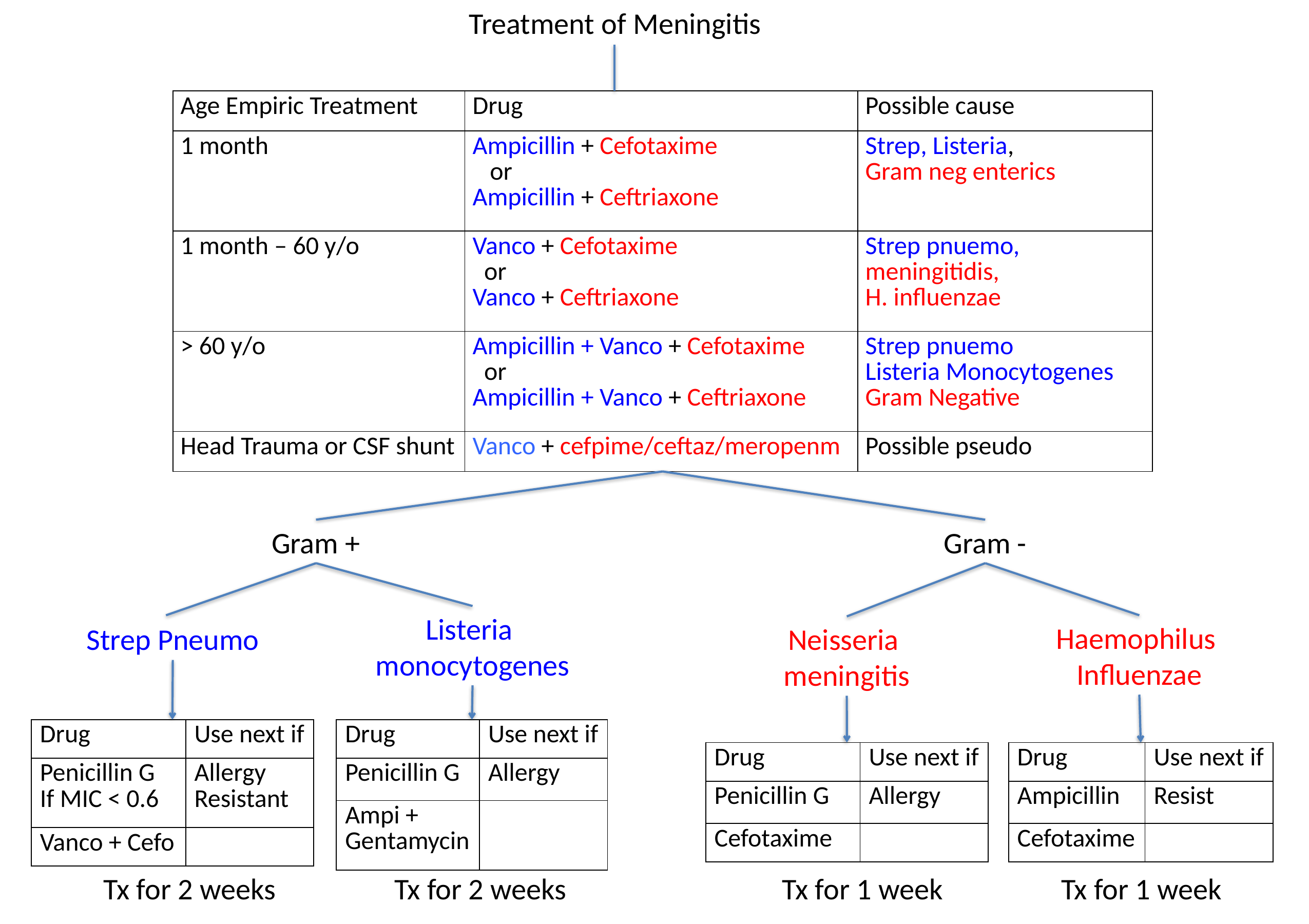

Treatment of Meningitis
| Age Empiric Treatment | Drug | Possible cause |
| --- | --- | --- |
| 1 month | Ampicillin + Cefotaxime or Ampicillin + Ceftriaxone | Strep, Listeria, Gram neg enterics |
| 1 month – 60 y/o | Vanco + Cefotaxime or Vanco + Ceftriaxone | Strep pnuemo, meningitidis, H. influenzae |
| > 60 y/o | Ampicillin + Vanco + Cefotaxime or Ampicillin + Vanco + Ceftriaxone | Strep pnuemo Listeria Monocytogenes Gram Negative |
| Head Trauma or CSF shunt | Vanco + cefpime/ceftaz/meropenm | Possible pseudo |
Gram +
Gram -
Listeria
monocytogenes
Haemophilus
Influenzae
Strep Pneumo
Neisseria
meningitis
| Drug | Use next if |
| --- | --- |
| Penicillin G If MIC < 0.6 | Allergy Resistant |
| Vanco + Cefo |  |
| Drug | Use next if |
| --- | --- |
| Penicillin G | Allergy |
| Ampi + Gentamycin |  |
| Drug | Use next if |
| --- | --- |
| Penicillin G | Allergy |
| Cefotaxime |  |
| Drug | Use next if |
| --- | --- |
| Ampicillin | Resist |
| Cefotaxime |  |
Tx for 2 weeks
Tx for 2 weeks
Tx for 1 week
Tx for 1 week